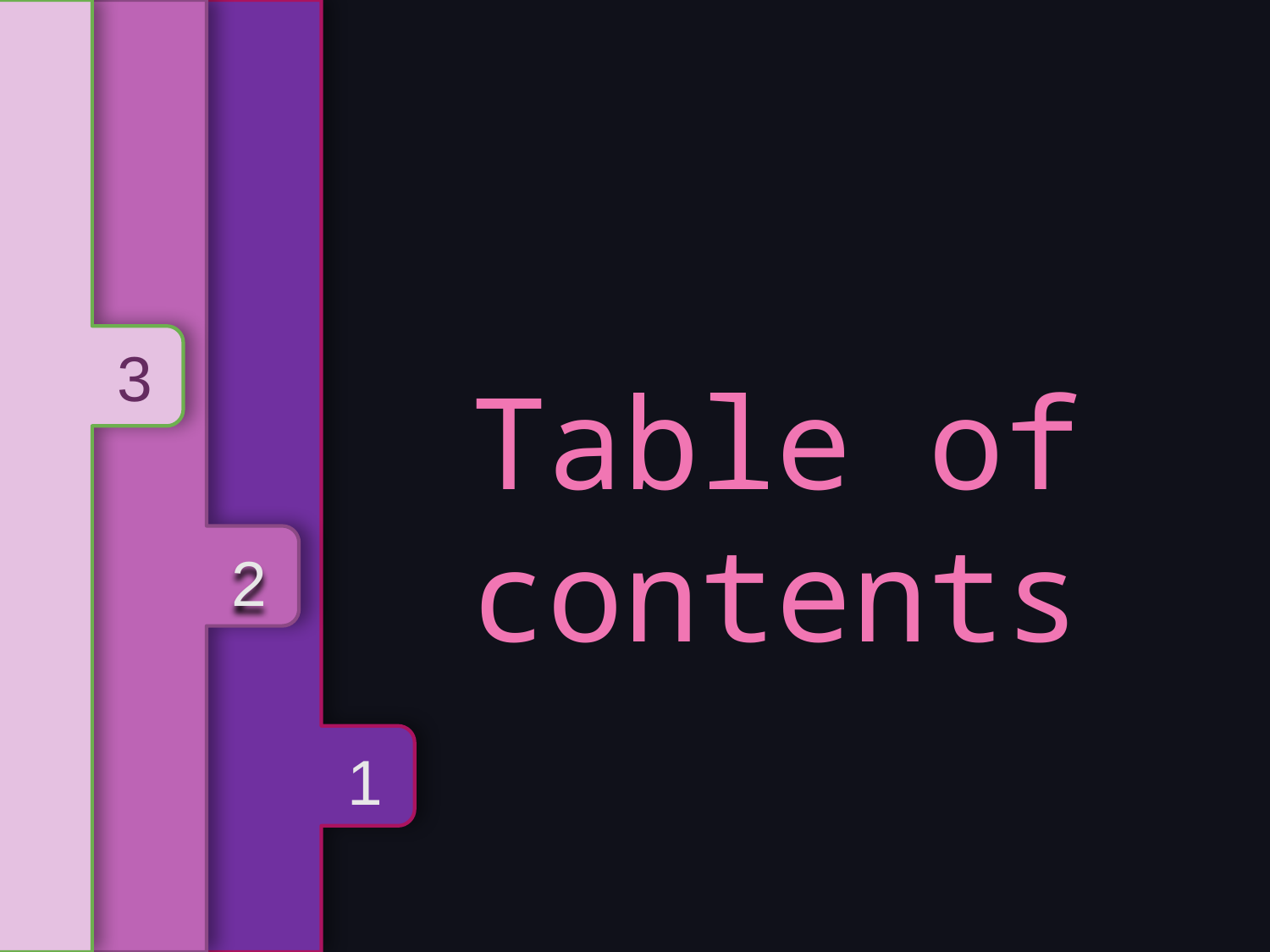

01
Data manipulation in python

02
Methods in python
2

03
Functions in python
3
Table of contents
1